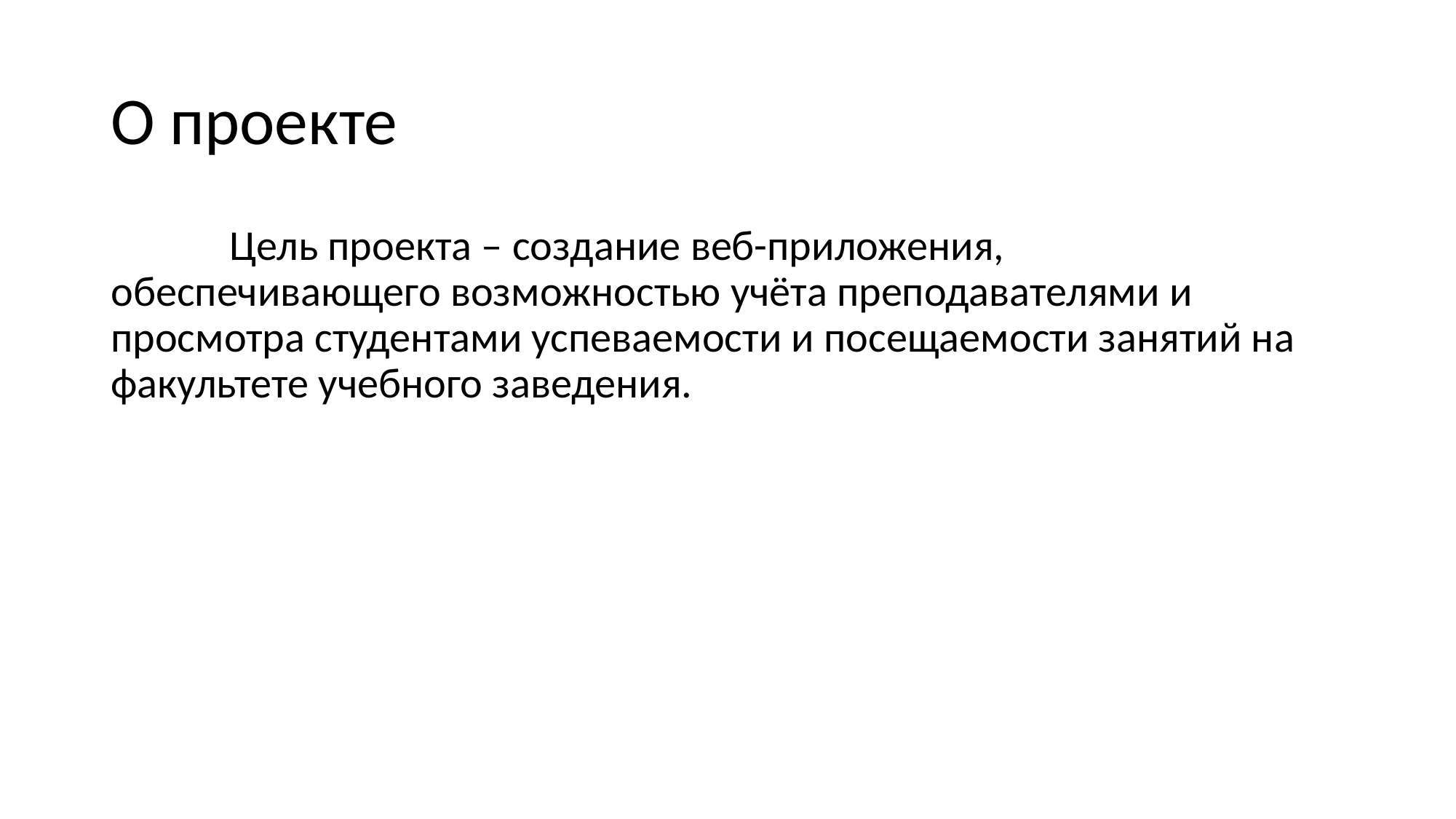

# О проекте
	 Цель проекта – создание веб-приложения, обеспечивающего возможностью учёта преподавателями и просмотра студентами успеваемости и посещаемости занятий на факультете учебного заведения.